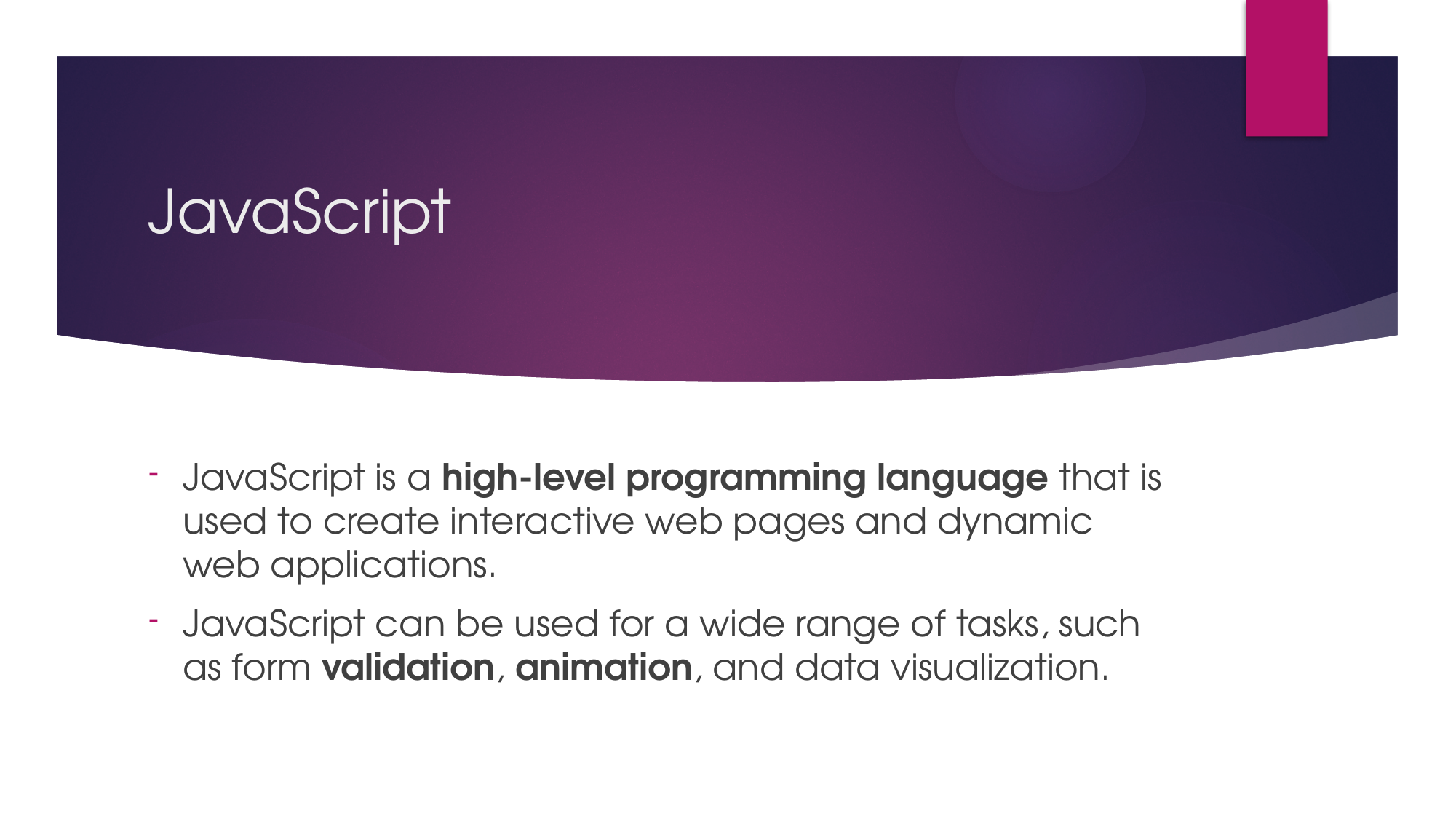

# JavaScript
JavaScript is a high-level programming language that is used to create interactive web pages and dynamic web applications.
JavaScript can be used for a wide range of tasks, such as form validation, animation, and data visualization.